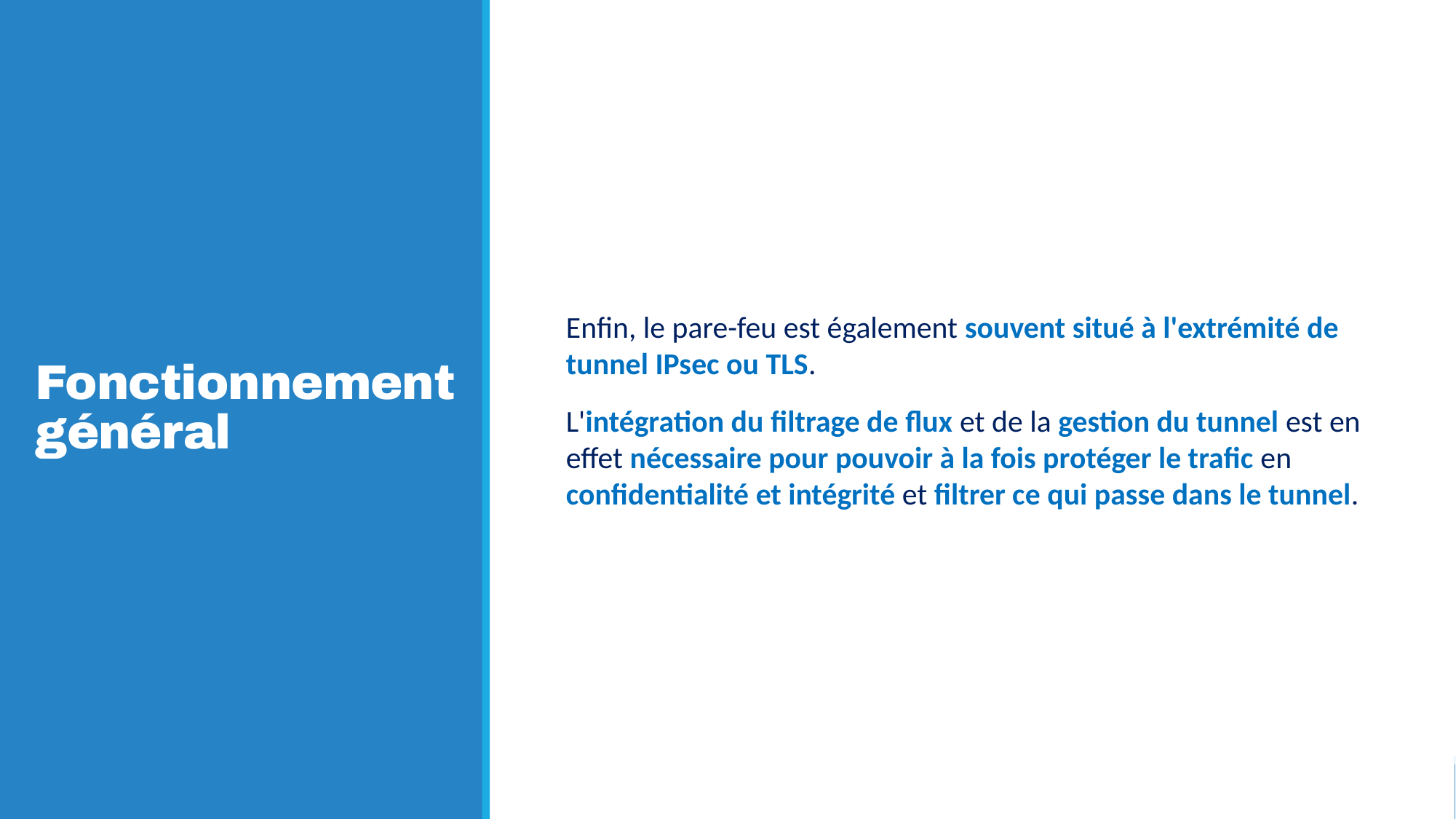

# Fonctionnement général
Enfin, le pare-feu est également souvent situé à l'extrémité de tunnel IPsec ou TLS.
L'intégration du filtrage de flux et de la gestion du tunnel est en effet nécessaire pour pouvoir à la fois protéger le trafic en confidentialité et intégrité et filtrer ce qui passe dans le tunnel.